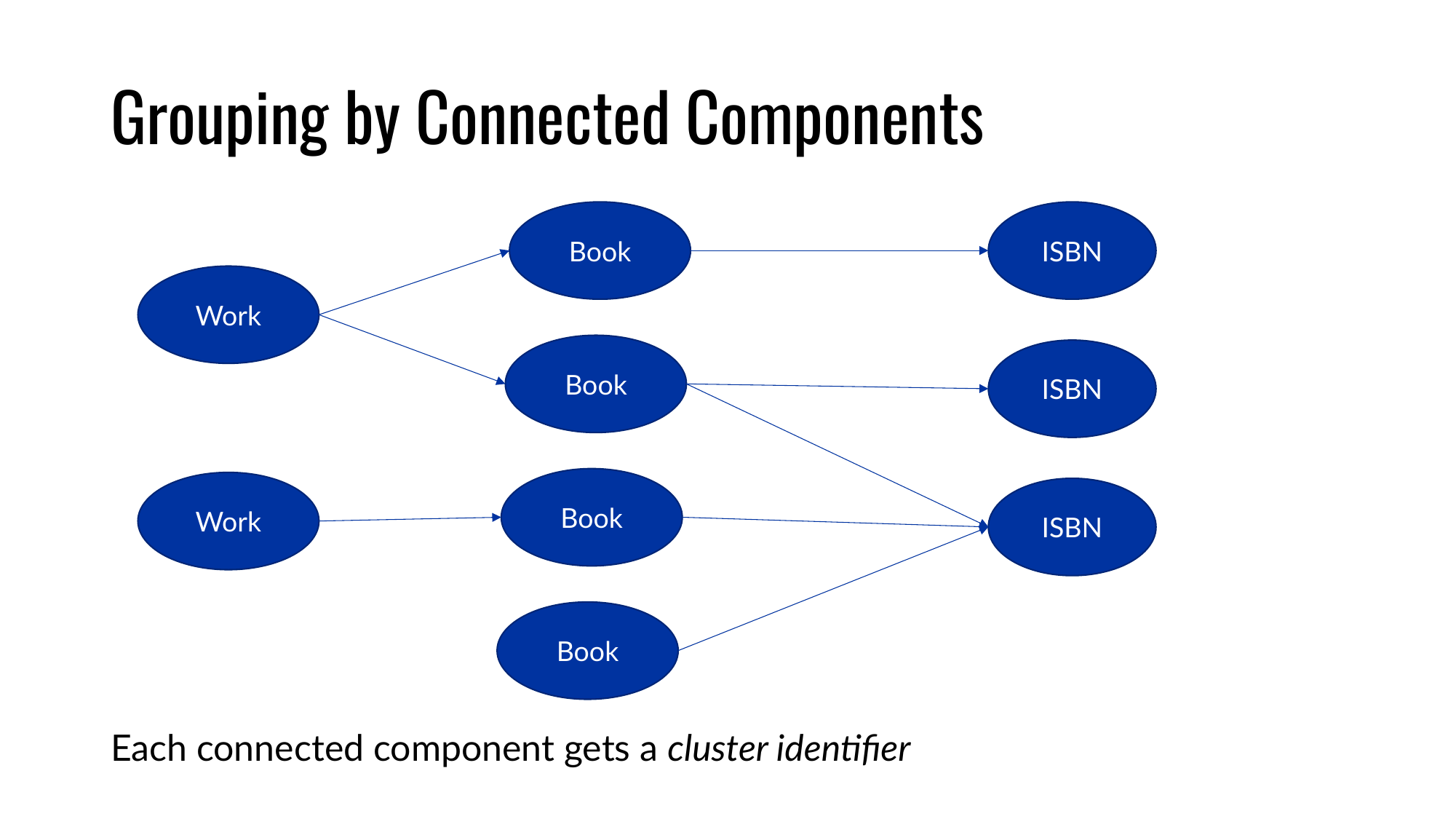

# Grouping by Connected Components
Book
ISBN
Work
Book
ISBN
Book
Work
ISBN
Book
Each connected component gets a cluster identifier